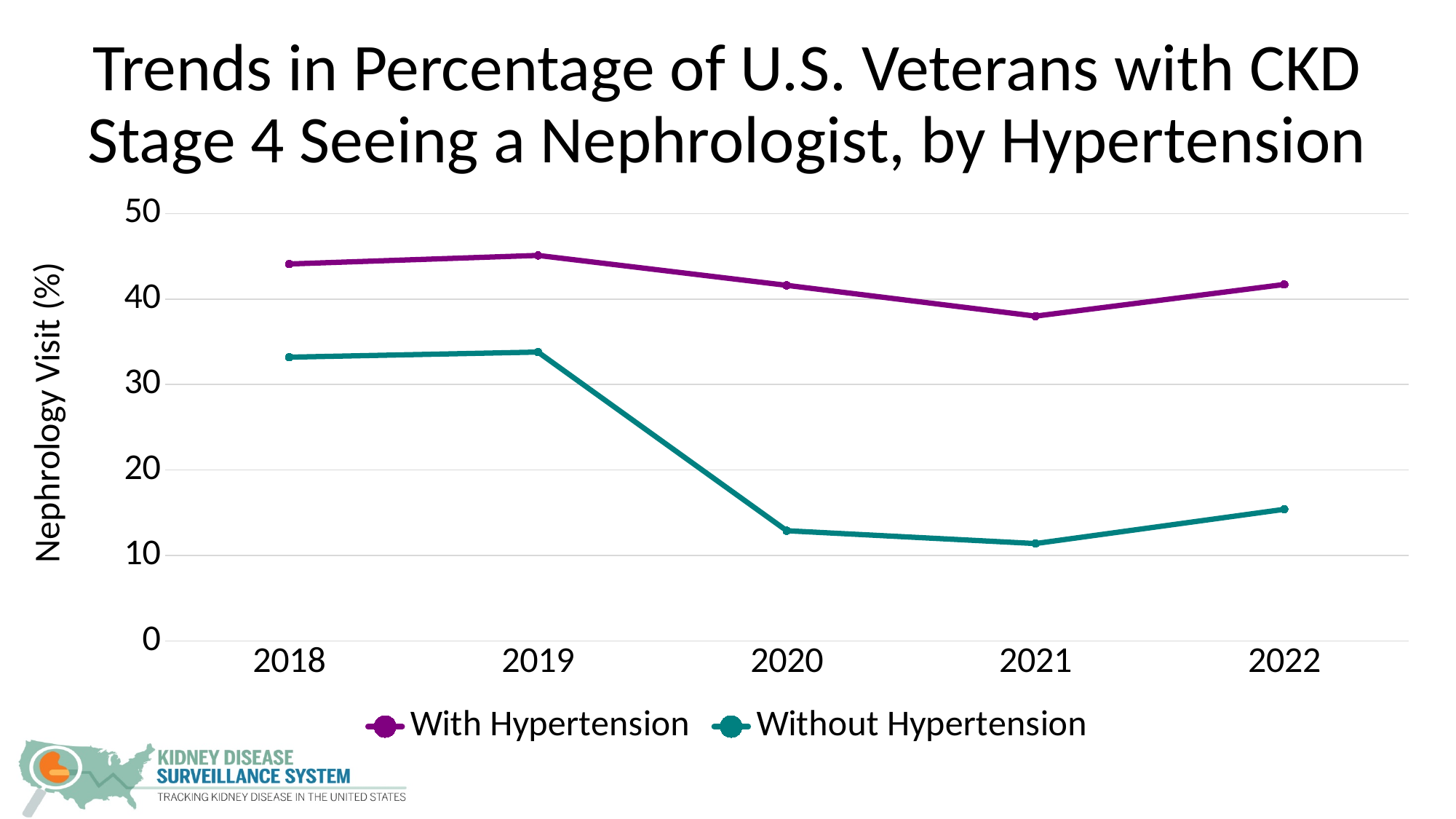

# Trends in Percentage of U.S. Veterans with CKD Stage 4 Seeing a Nephrologist, by Hypertension

### Chart

| Category | With Hypertension | Without Hypertension |
|---|---|---|
| 2018 | 44.1 | 33.2 |
| 2019 | 45.1 | 33.8 |
| 2020 | 41.6 | 12.9 |
| 2021 | 38.0 | 11.4 |
| 2022 | 41.7 | 15.4 |